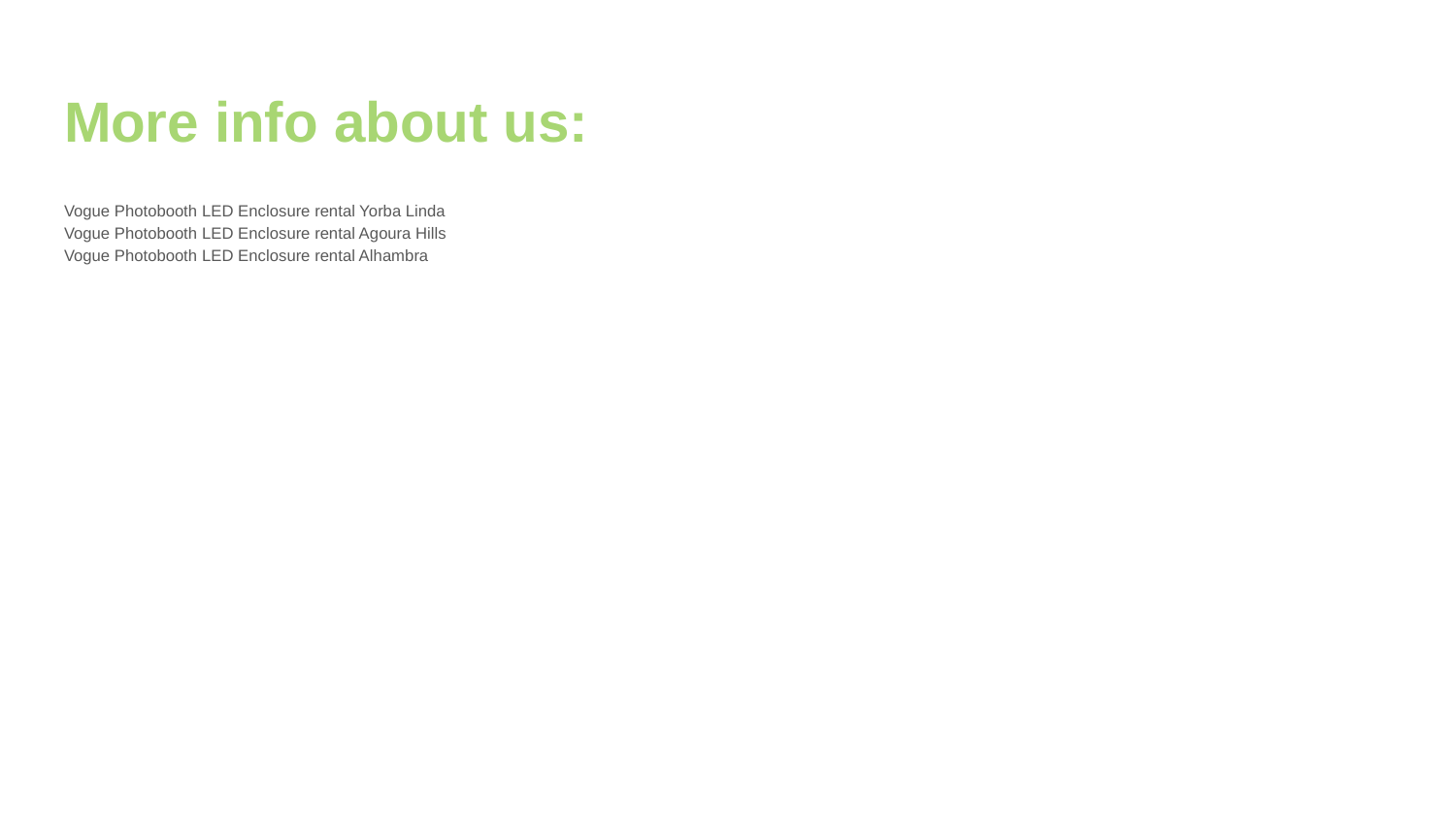

# More info about us:
Vogue Photobooth LED Enclosure rental Yorba Linda
Vogue Photobooth LED Enclosure rental Agoura Hills
Vogue Photobooth LED Enclosure rental Alhambra